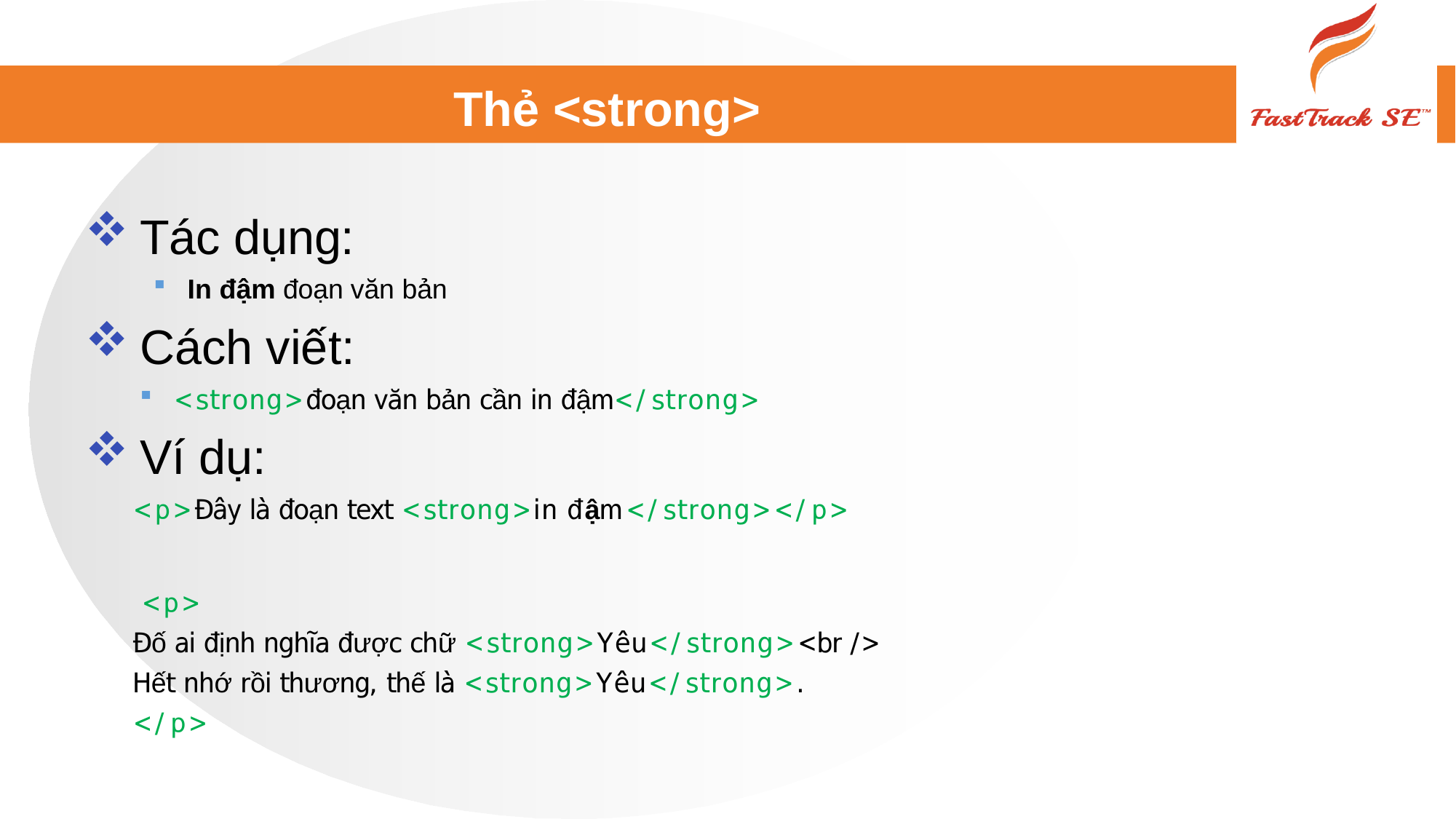

# Thẻ <strong>
Tác dụng:
In đậm đoạn văn bản
Cách viết:
<strong>đoạn văn bản cần in đậm</strong>
Ví dụ:
<p>Đây là đoạn text <strong>in đậm</strong></p>

<p>
Đố ai định nghĩa được chữ <strong>Yêu</strong><br />
Hết nhớ rồi thương, thế là <strong>Yêu</strong>.
</p>